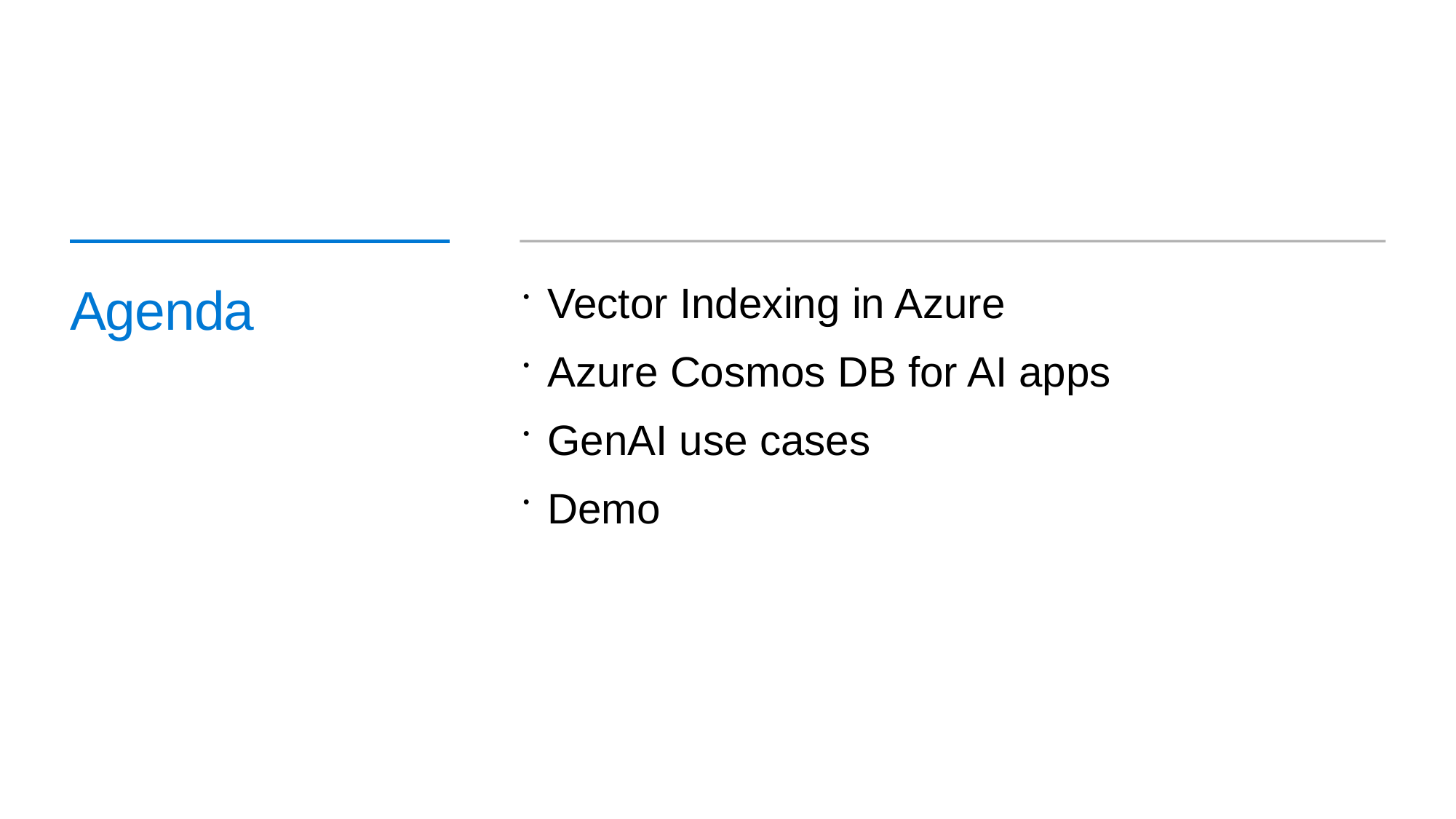

# Agenda
Vector Indexing in Azure
Azure Cosmos DB for AI apps
GenAI use cases
Demo